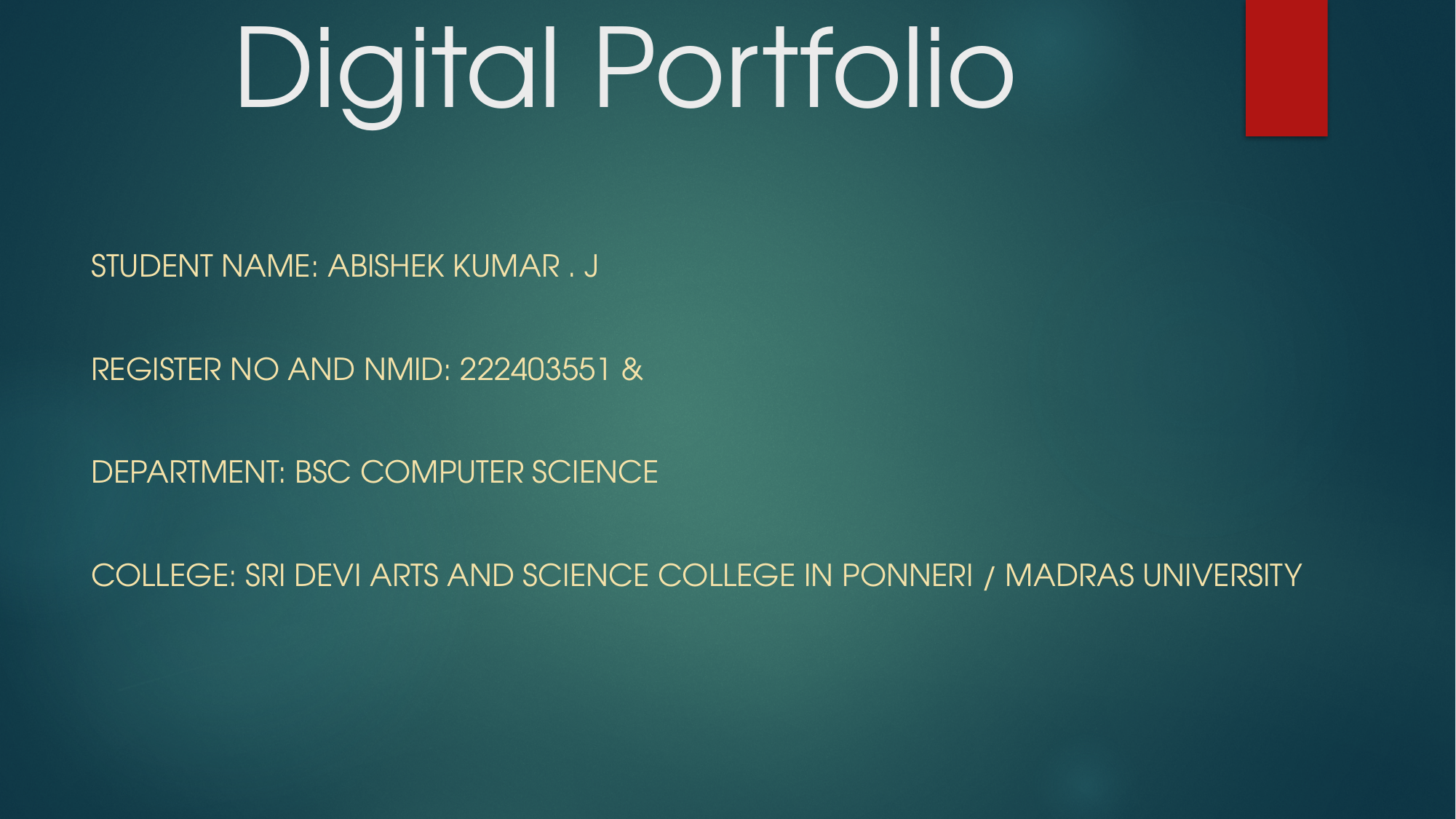

# Digital Portfolio
STUDENT NAME: Abishek kumar . J

REGISTER NO AND NMID: 222403551 &

DEPARTMENT: bsc computer science

COLLEGE: sri devi arts and science COLLEGE in ponneri / Madras UNIVERSITY